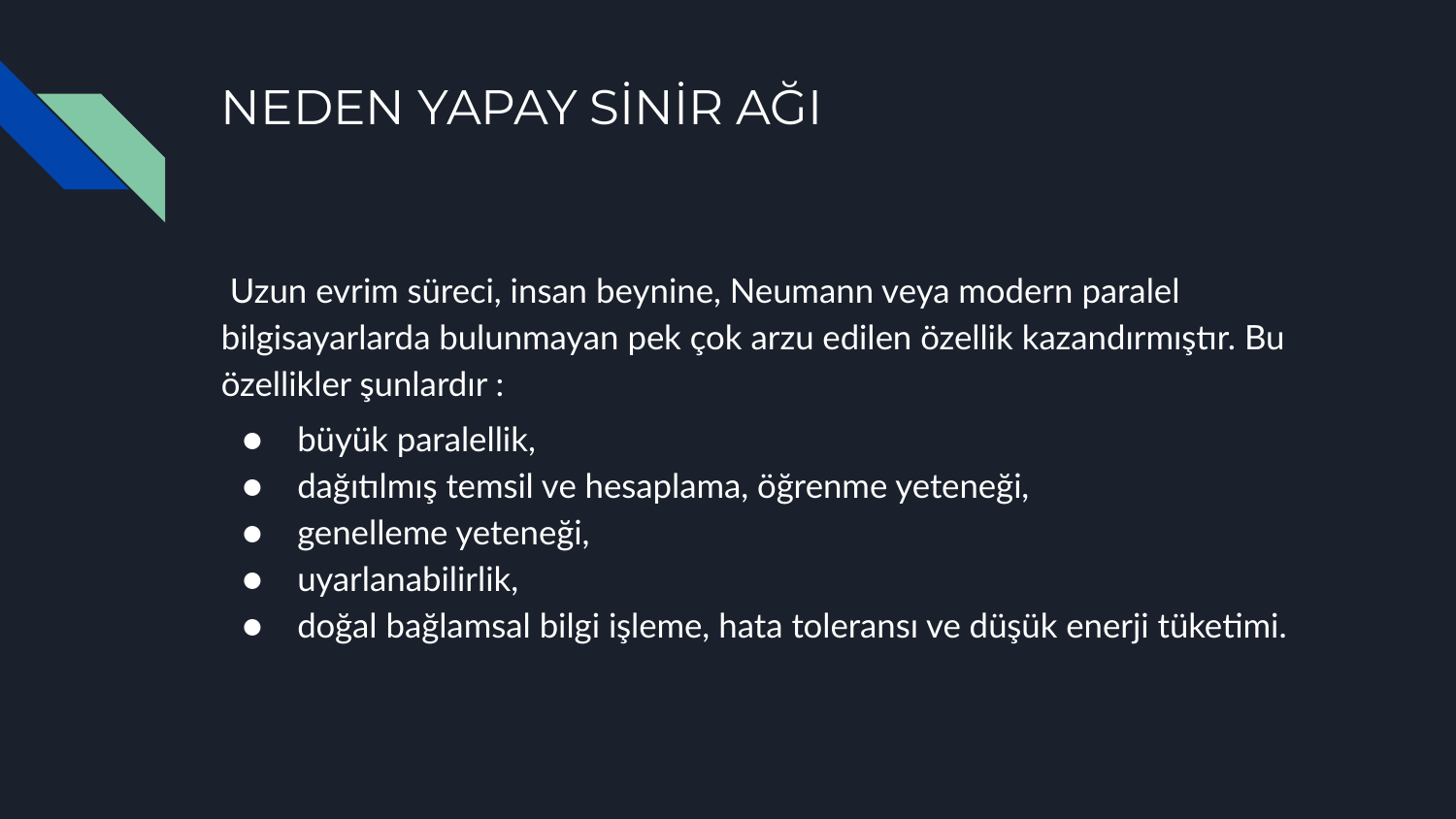

# NEDEN YAPAY SİNİR AĞI
 Uzun evrim süreci, insan beynine, Neumann veya modern paralel bilgisayarlarda bulunmayan pek çok arzu edilen özellik kazandırmıştır. Bu özellikler şunlardır :
büyük paralellik,
dağıtılmış temsil ve hesaplama, öğrenme yeteneği,
genelleme yeteneği,
uyarlanabilirlik,
doğal bağlamsal bilgi işleme, hata toleransı ve düşük enerji tüketimi.